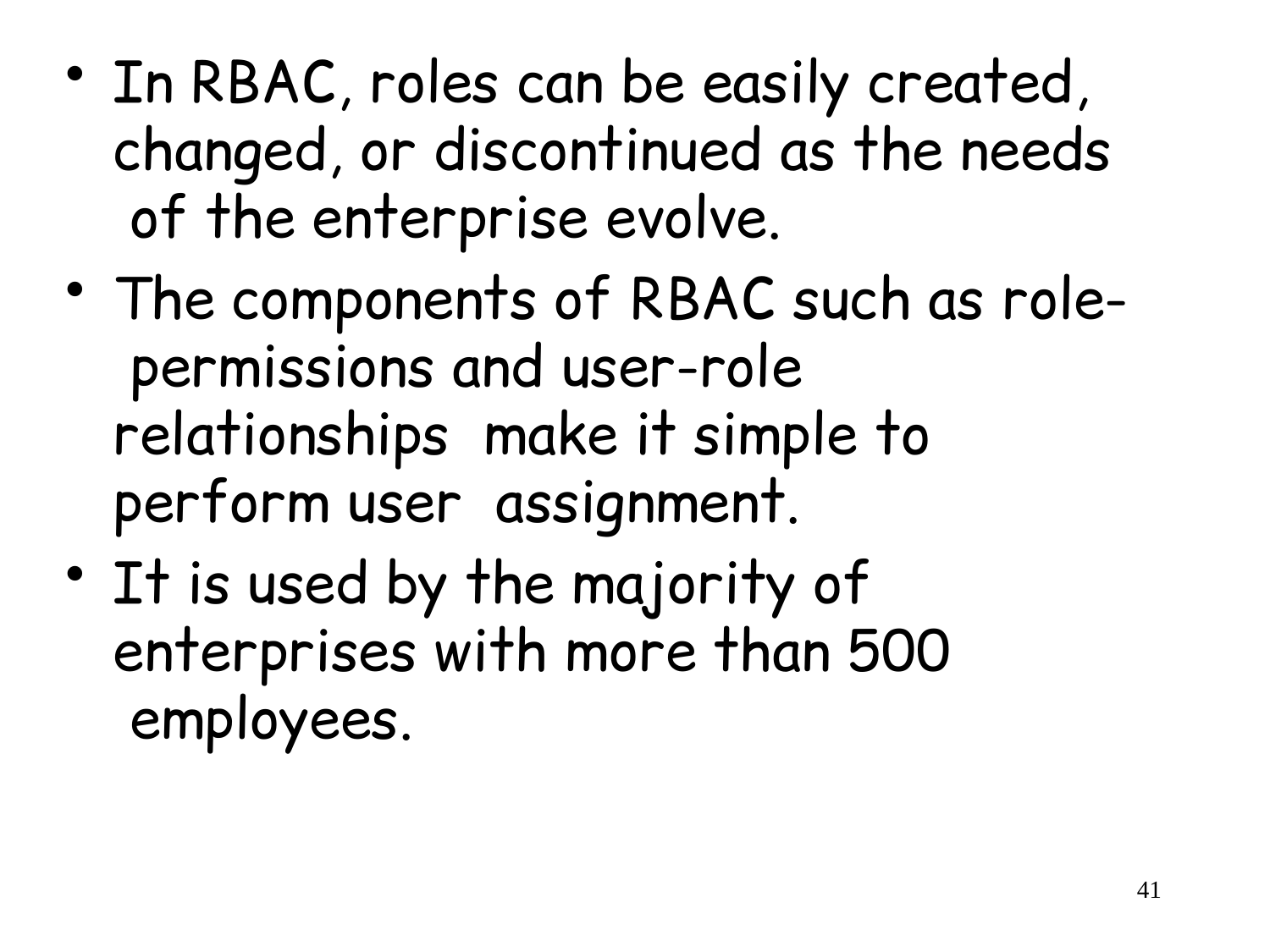

In RBAC, roles can be easily created,  changed, or discontinued as the needs  of the enterprise evolve.
The components of RBAC such as role-  permissions and user-role relationships  make it simple to perform user  assignment.
It is used by the majority of  enterprises with more than 500  employees.
41